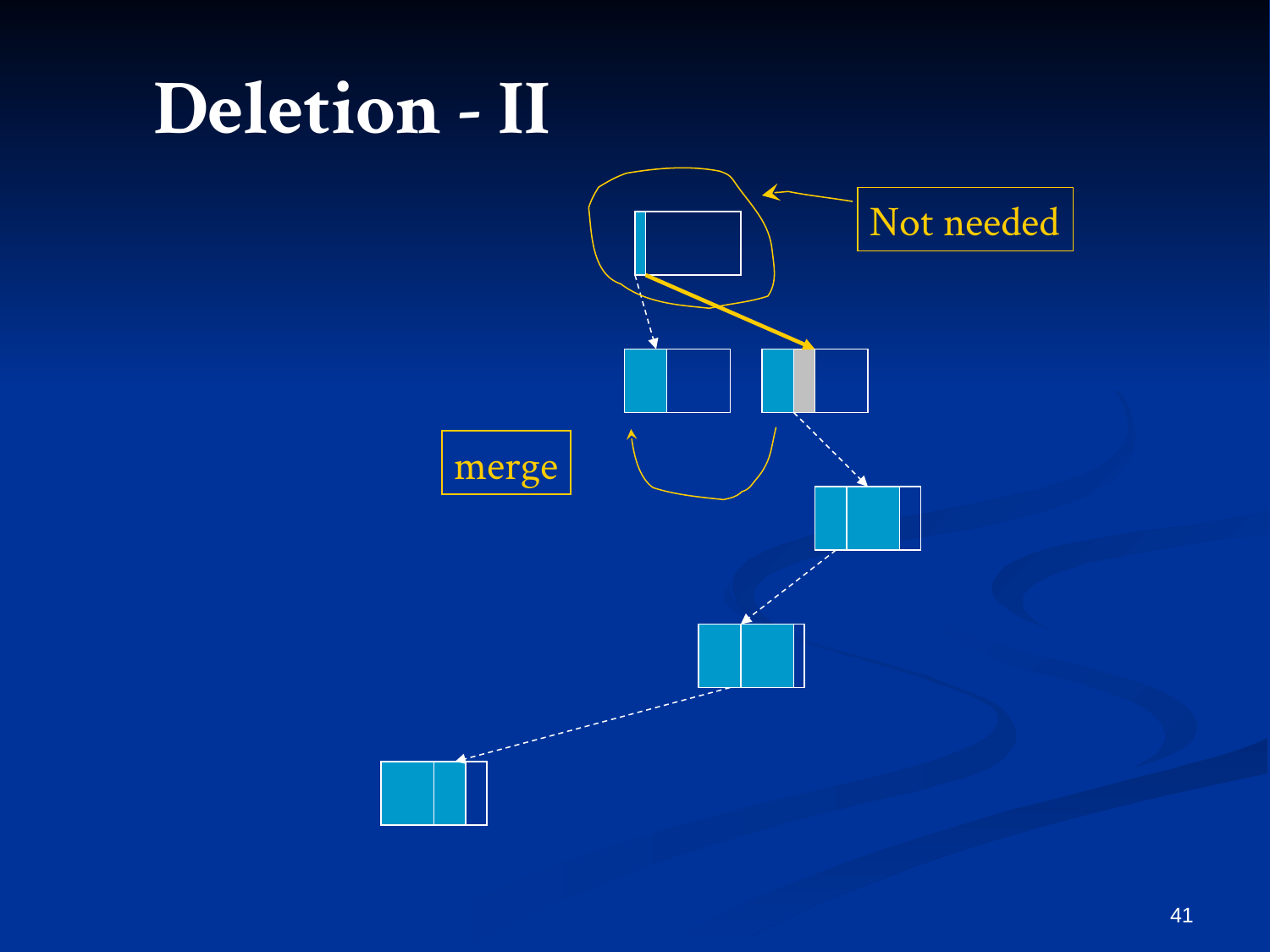

Deletion - II

Not needed

merge

41